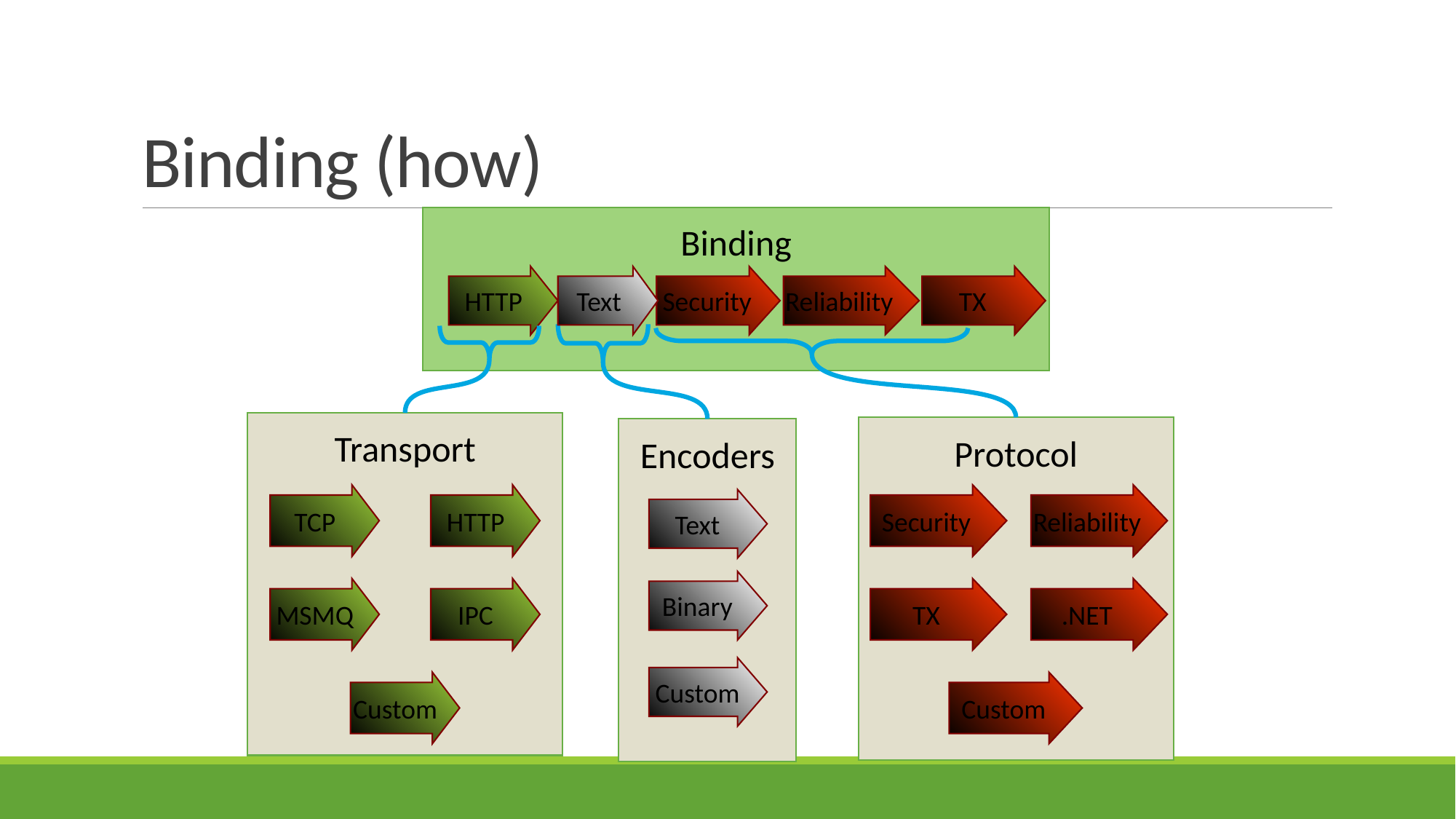

# Binding (how)

Binding

HTTP
Text
Security
Reliability
TX

Transport

Protocol

Encoders

TCP
HTTP
Security
Reliability
Text
Binary
MSMQ
IPC
TX
.NET
Custom
Custom
Custom